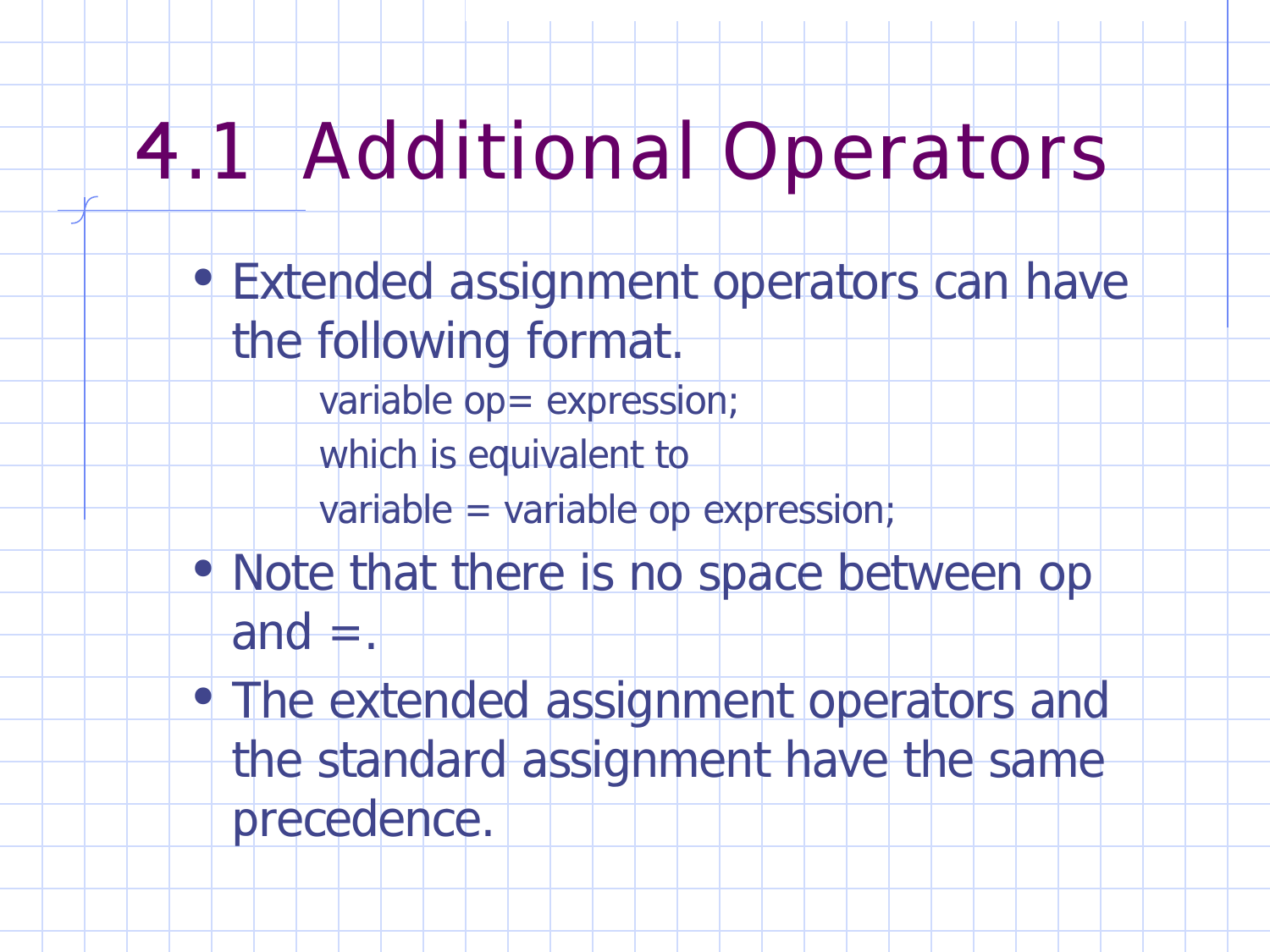

# 4.1  Additional Operators
Extended assignment operators can have the following format.
variable op= expression;
which is equivalent to
variable = variable op expression;
Note that there is no space between op and =.
The extended assignment operators and the standard assignment have the same precedence.